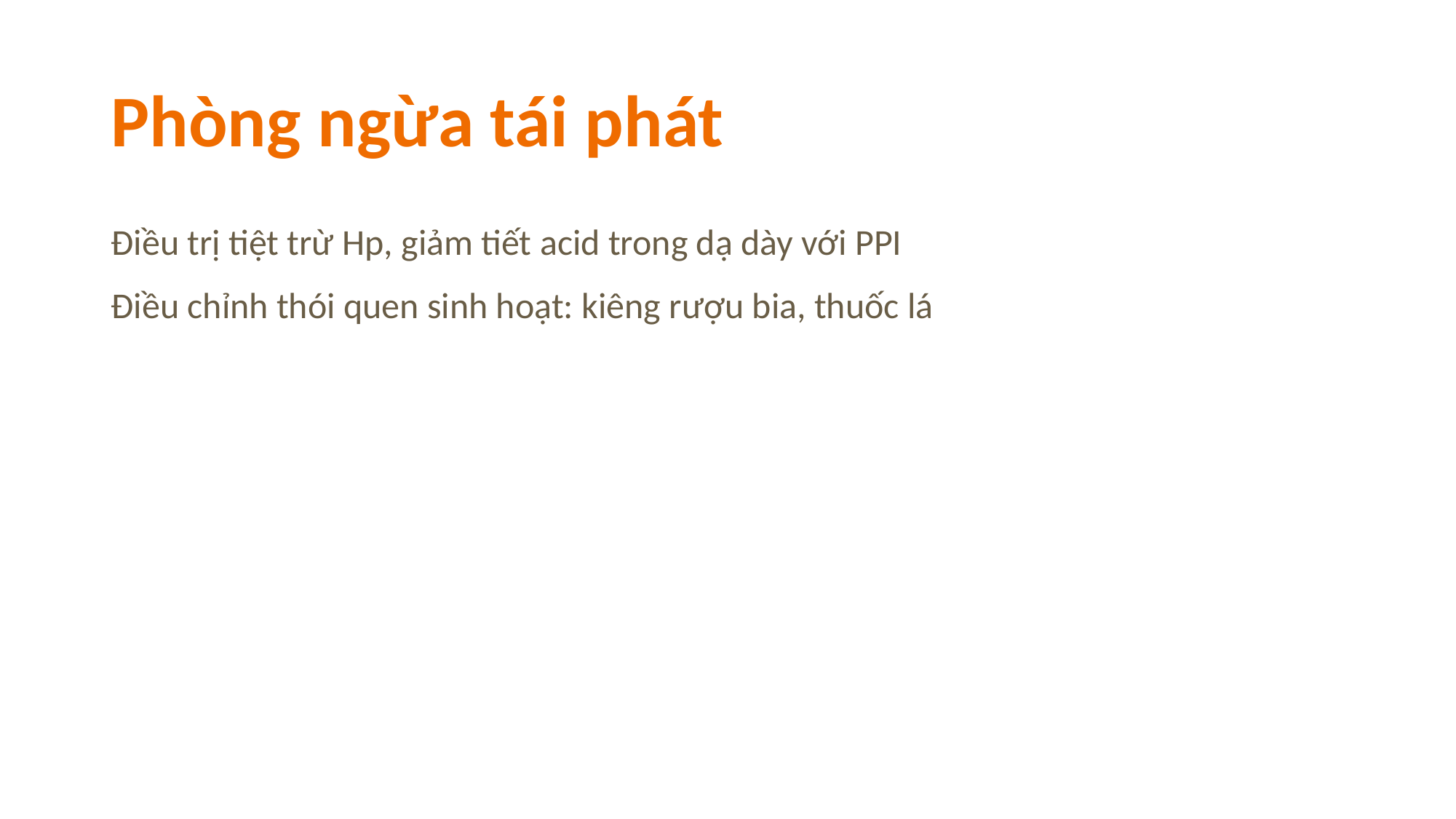

# Phòng ngừa tái phát
Điều trị tiệt trừ Hp, giảm tiết acid trong dạ dày với PPI
Điều chỉnh thói quen sinh hoạt: kiêng rượu bia, thuốc lá